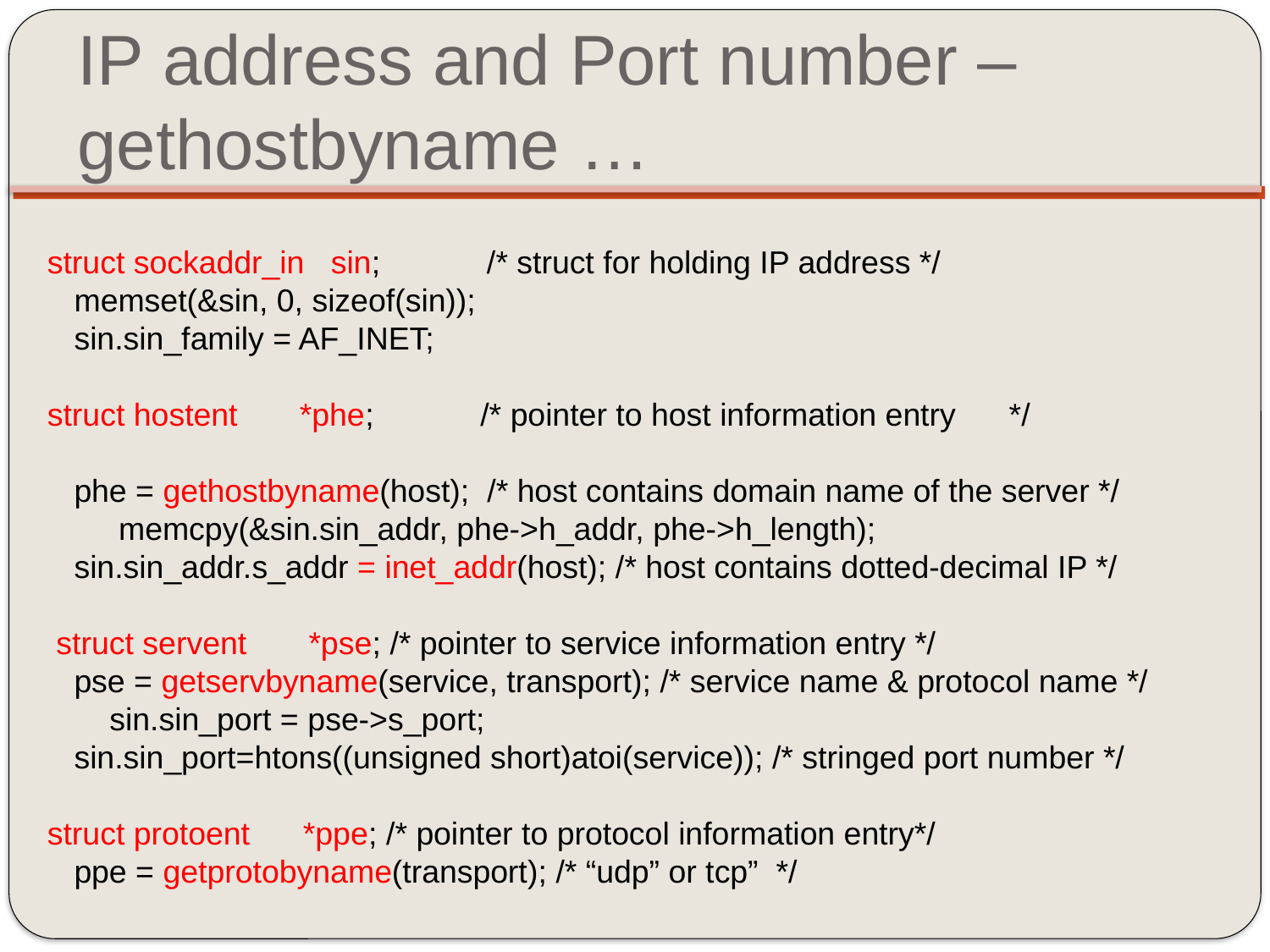

# IP address and Port number – gethostbyname …
struct sockaddr_in   sin;            /* struct for holding IP address */
   memset(&sin, 0, sizeof(sin));
   sin.sin_family = AF_INET;

struct hostent       *phe;            /* pointer to host information entry      */
   phe = gethostbyname(host);  /* host contains domain name of the server */
        memcpy(&sin.sin_addr, phe->h_addr, phe->h_length);
   sin.sin_addr.s_addr = inet_addr(host); /* host contains dotted-decimal IP */

 struct servent       *pse; /* pointer to service information entry */
   pse = getservbyname(service, transport); /* service name & protocol name */
       sin.sin_port = pse->s_port;
   sin.sin_port=htons((unsigned short)atoi(service)); /* stringed port number */

struct protoent      *ppe; /* pointer to protocol information entry*/
   ppe = getprotobyname(transport); /* “udp” or tcp”  */